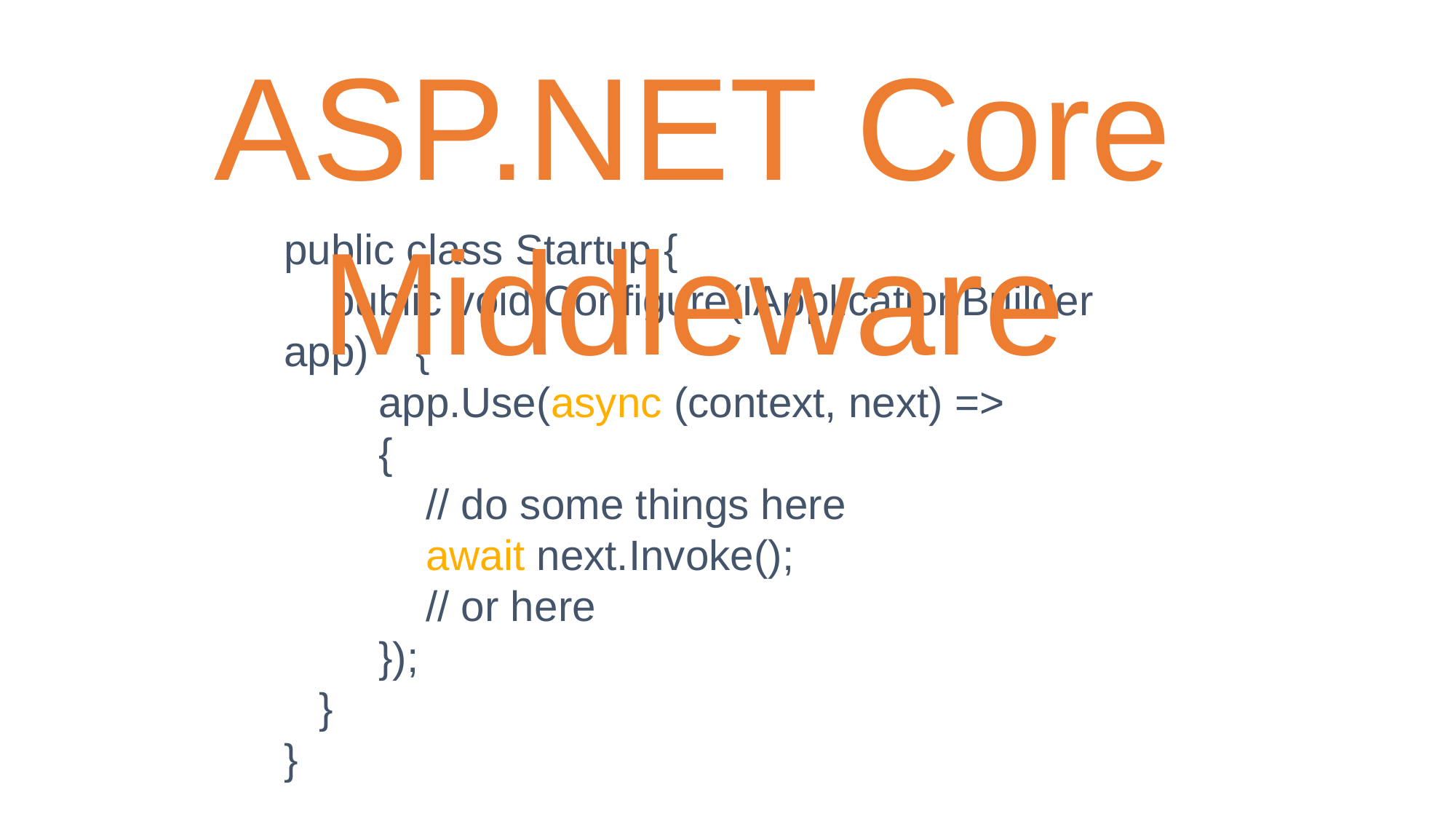

ASP.NET Core Middleware
public class Startup {
    public void Configure(IApplicationBuilder app)    {
        app.Use(async (context, next) =>
        {
            // do some things here
            await next.Invoke();
            // or here
        });
   }
}